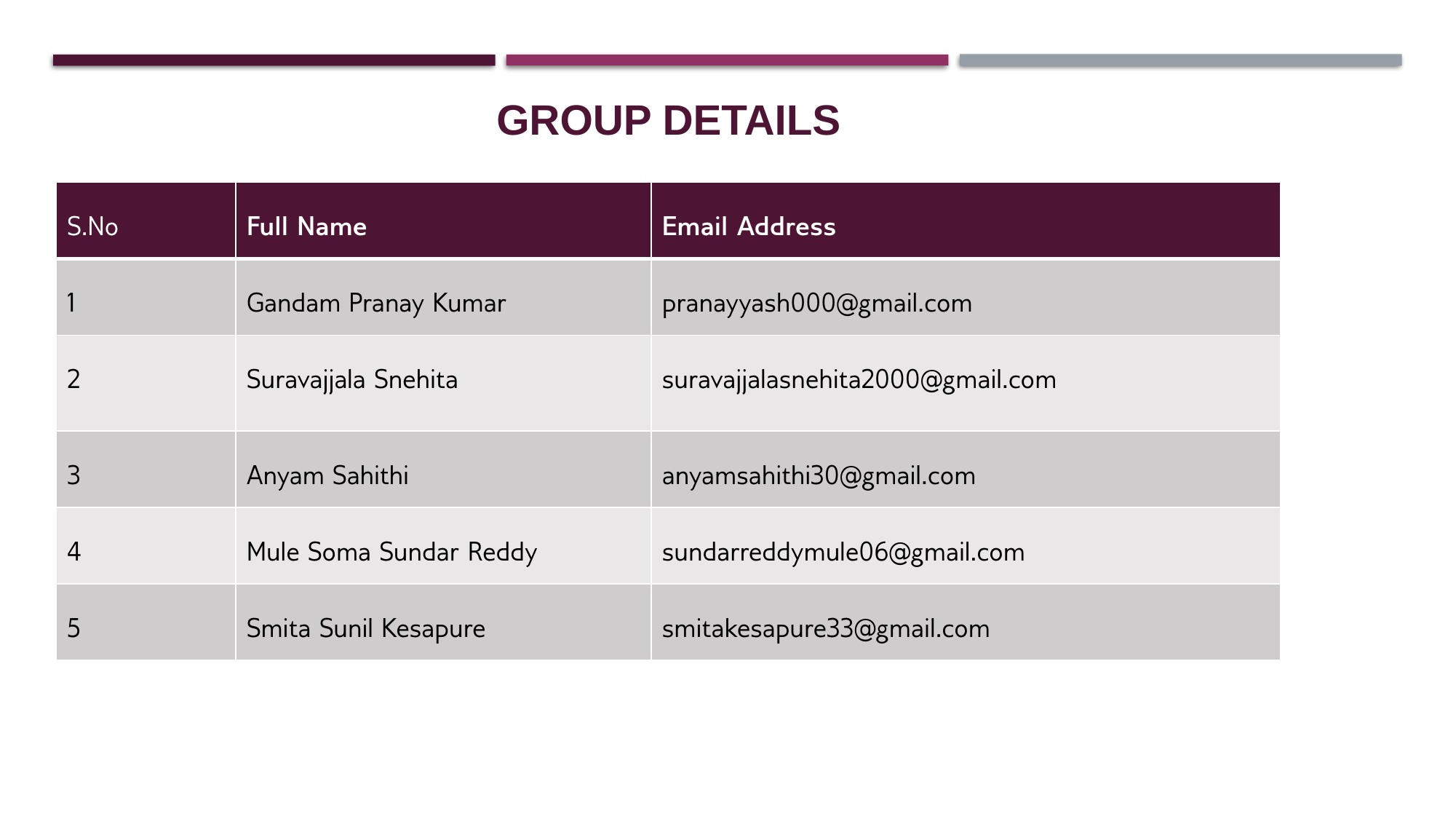

GROUP DETAILS
| S.No | Full Name | Email Address |
| --- | --- | --- |
| 1 | Gandam Pranay Kumar | pranayyash000@gmail.com |
| 2 | Suravajjala Snehita | suravajjalasnehita2000@gmail.com |
| 3 | Anyam Sahithi | anyamsahithi30@gmail.com |
| 4 | Mule Soma Sundar Reddy | sundarreddymule06@gmail.com |
| 5 | Smita Sunil Kesapure | smitakesapure33@gmail.com |